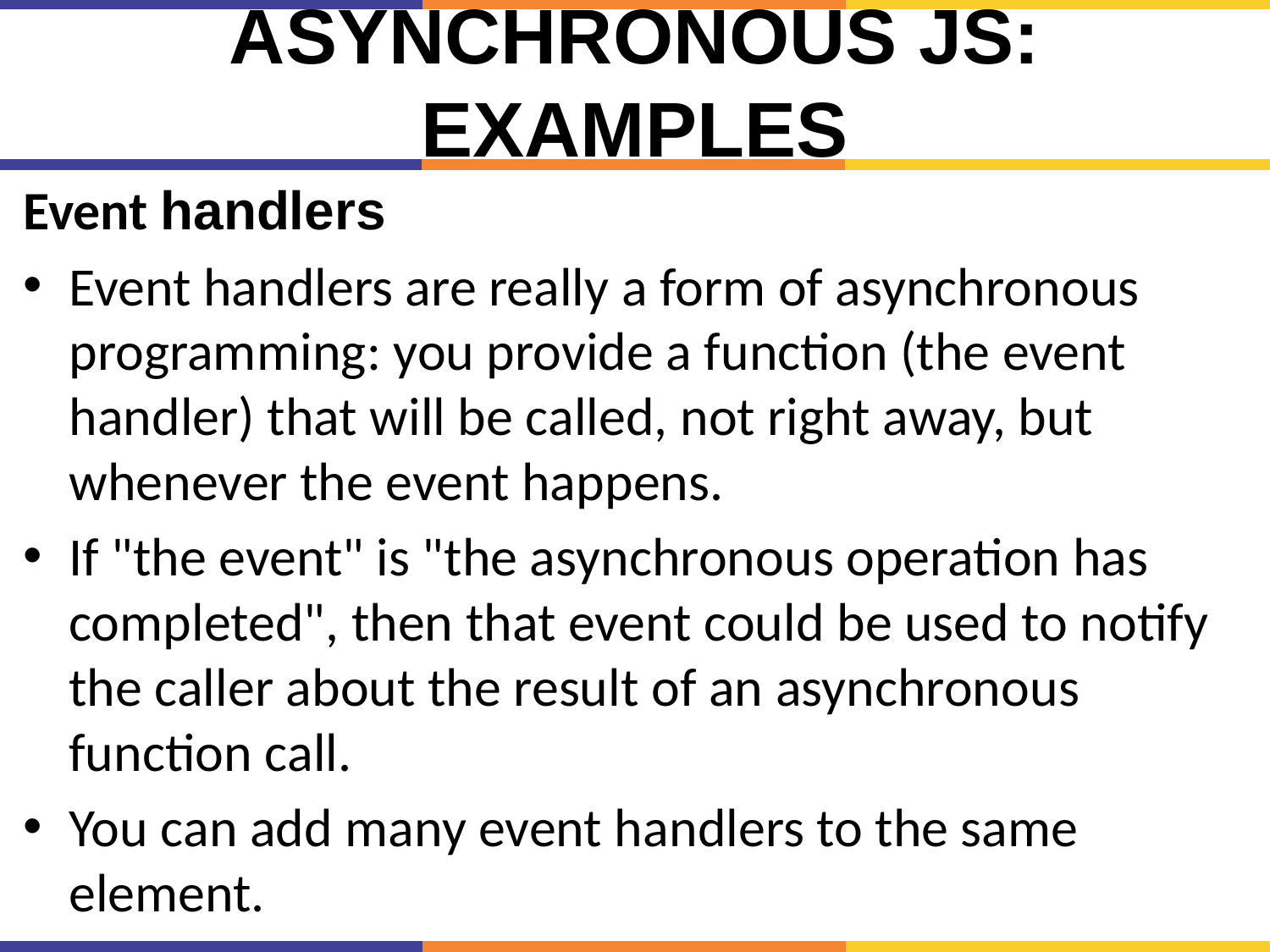

# Asynchronous JS: Examples
Event handlers
Event handlers are really a form of asynchronous programming: you provide a function (the event handler) that will be called, not right away, but whenever the event happens.
If "the event" is "the asynchronous operation has completed", then that event could be used to notify the caller about the result of an asynchronous function call.
You can add many event handlers to the same element.